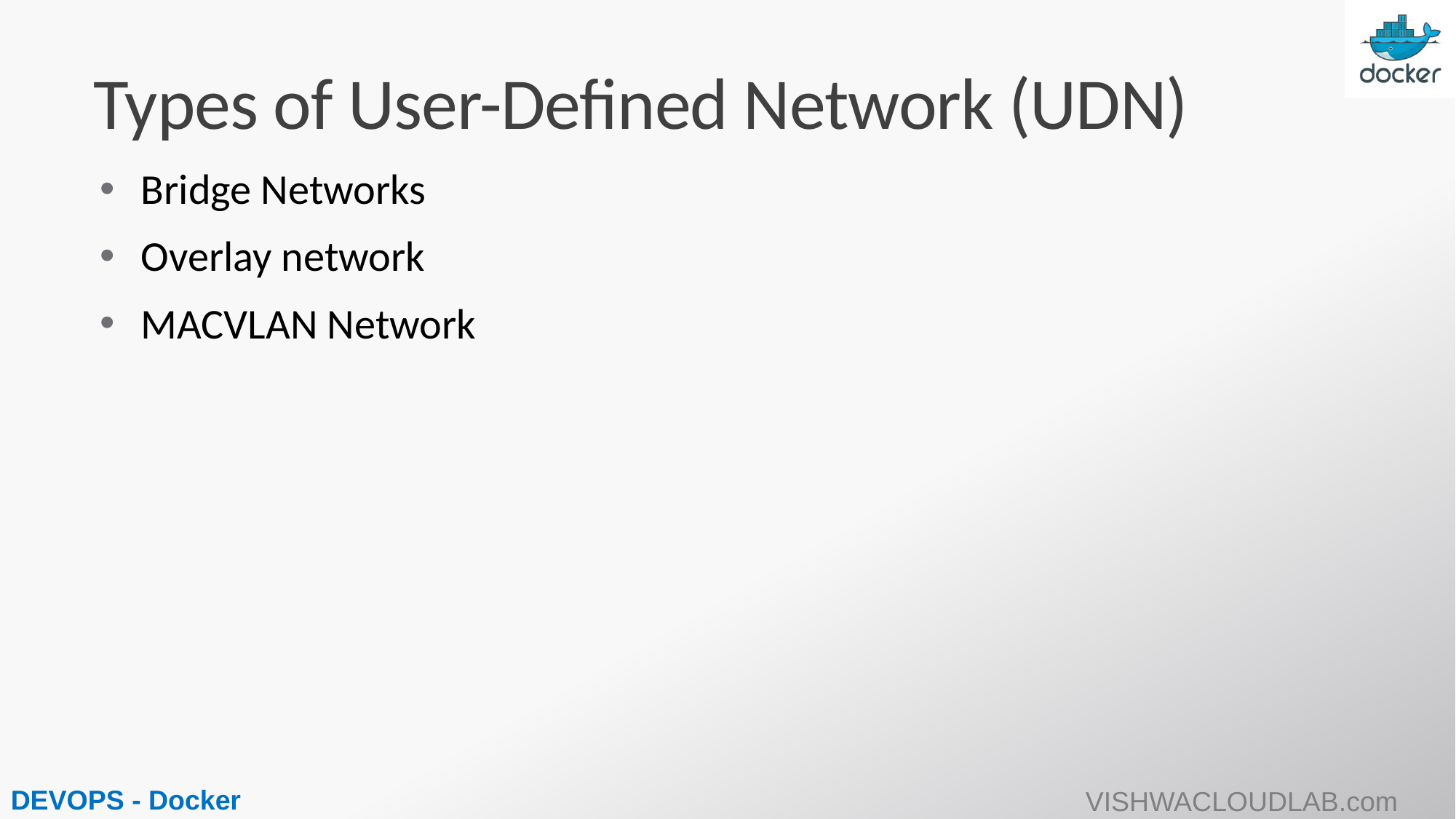

# Types of User-Defined Network (UDN)
Bridge Networks
Overlay network
MACVLAN Network